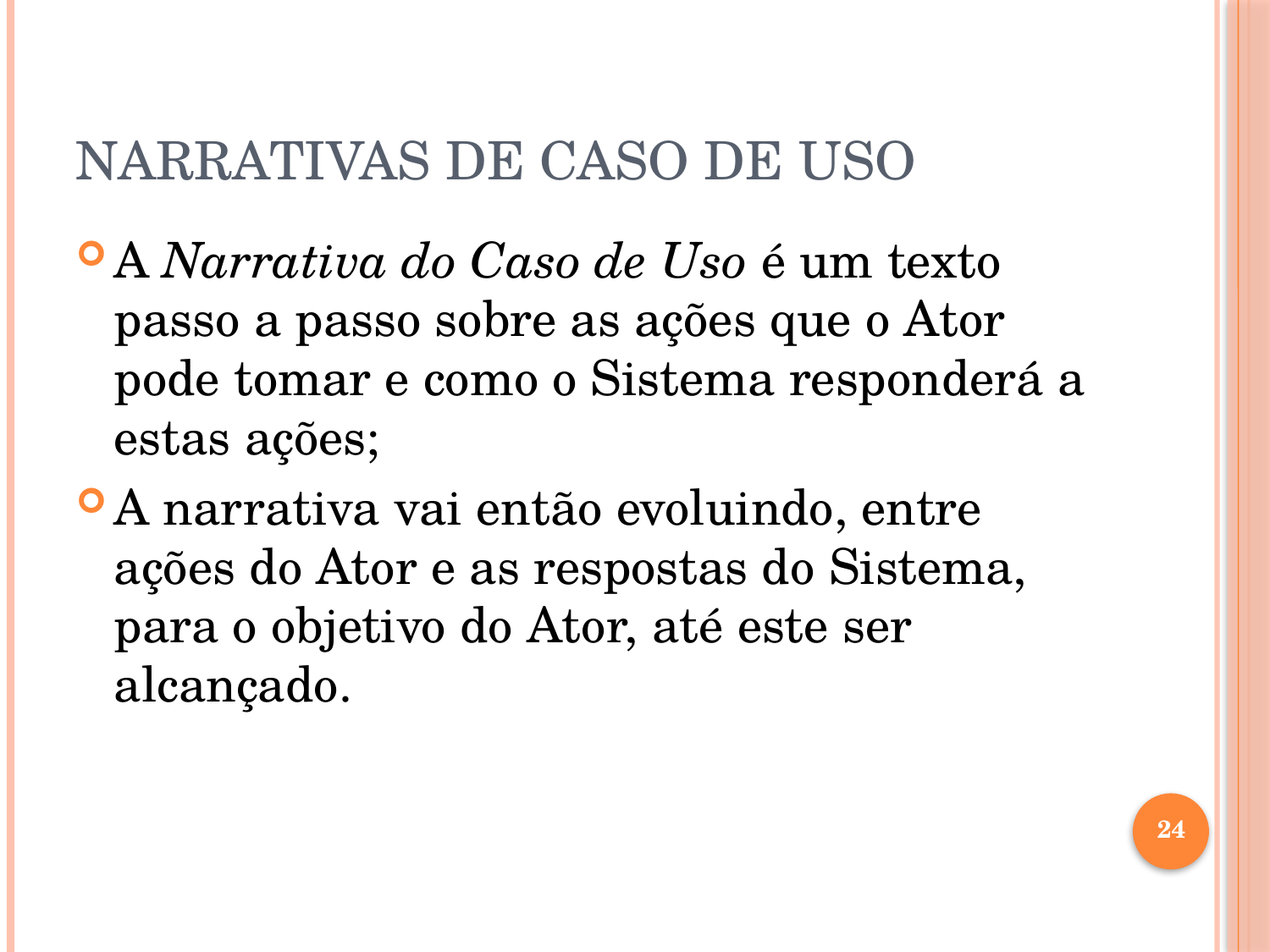

# Narrativas de caso de uso
A Narrativa do Caso de Uso é um texto passo a passo sobre as ações que o Ator pode tomar e como o Sistema responderá a estas ações;
A narrativa vai então evoluindo, entre ações do Ator e as respostas do Sistema, para o objetivo do Ator, até este ser alcançado.
24